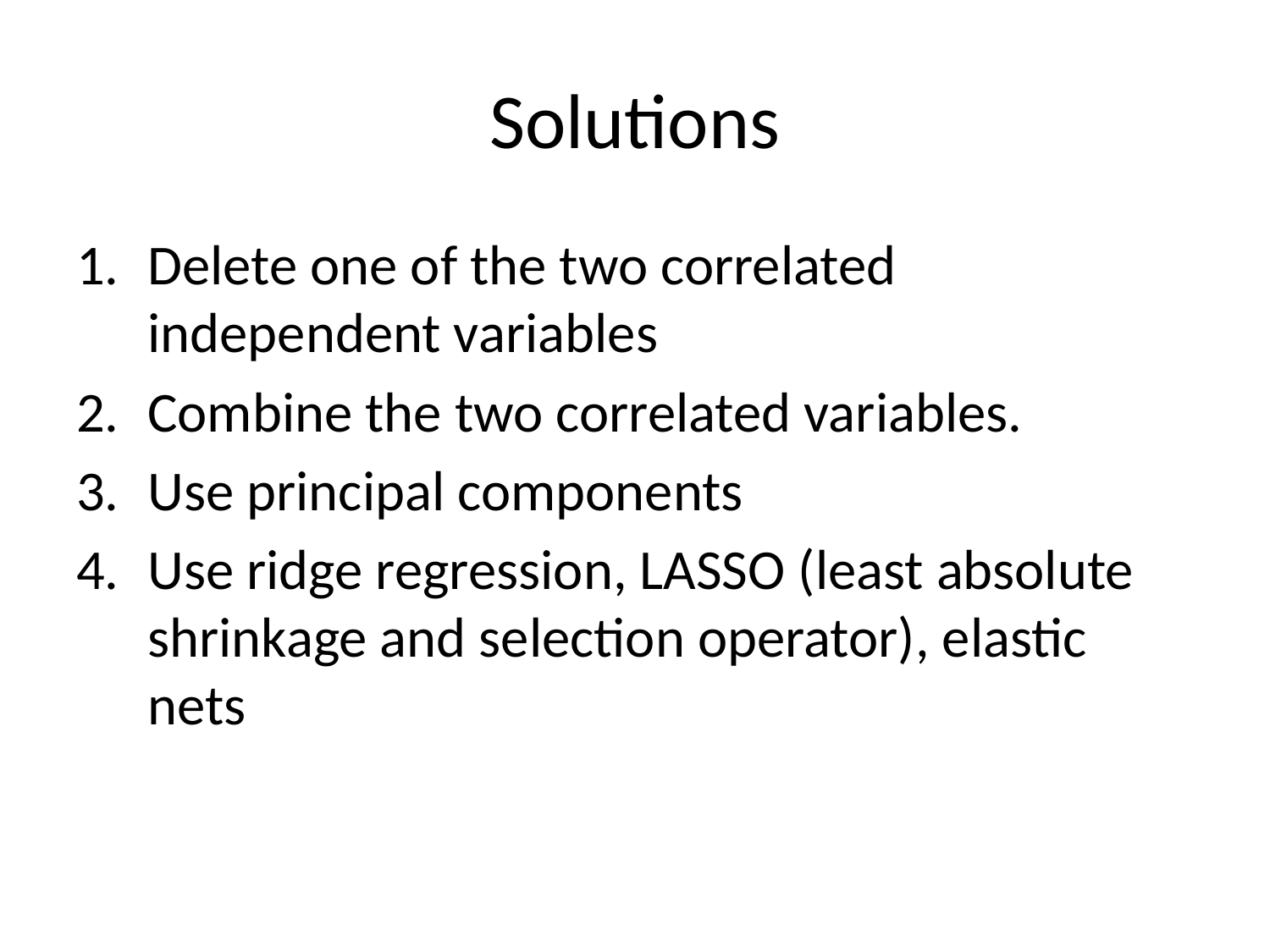

# Solutions
Delete one of the two correlated independent variables
Combine the two correlated variables.
Use principal components
Use ridge regression, LASSO (least absolute shrinkage and selection operator), elastic nets